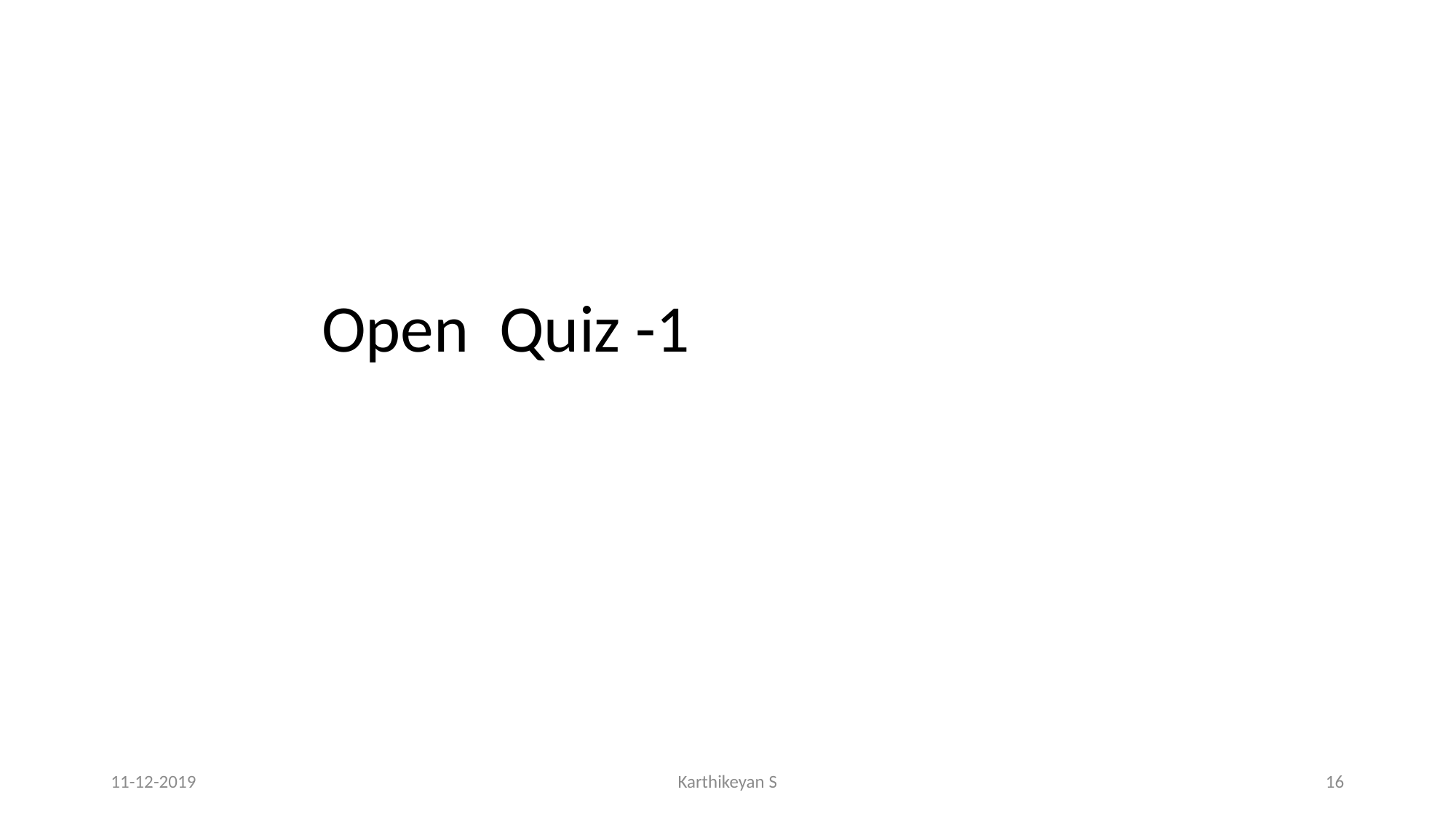

# Open  Quiz -1
11-12-2019
Karthikeyan S
16